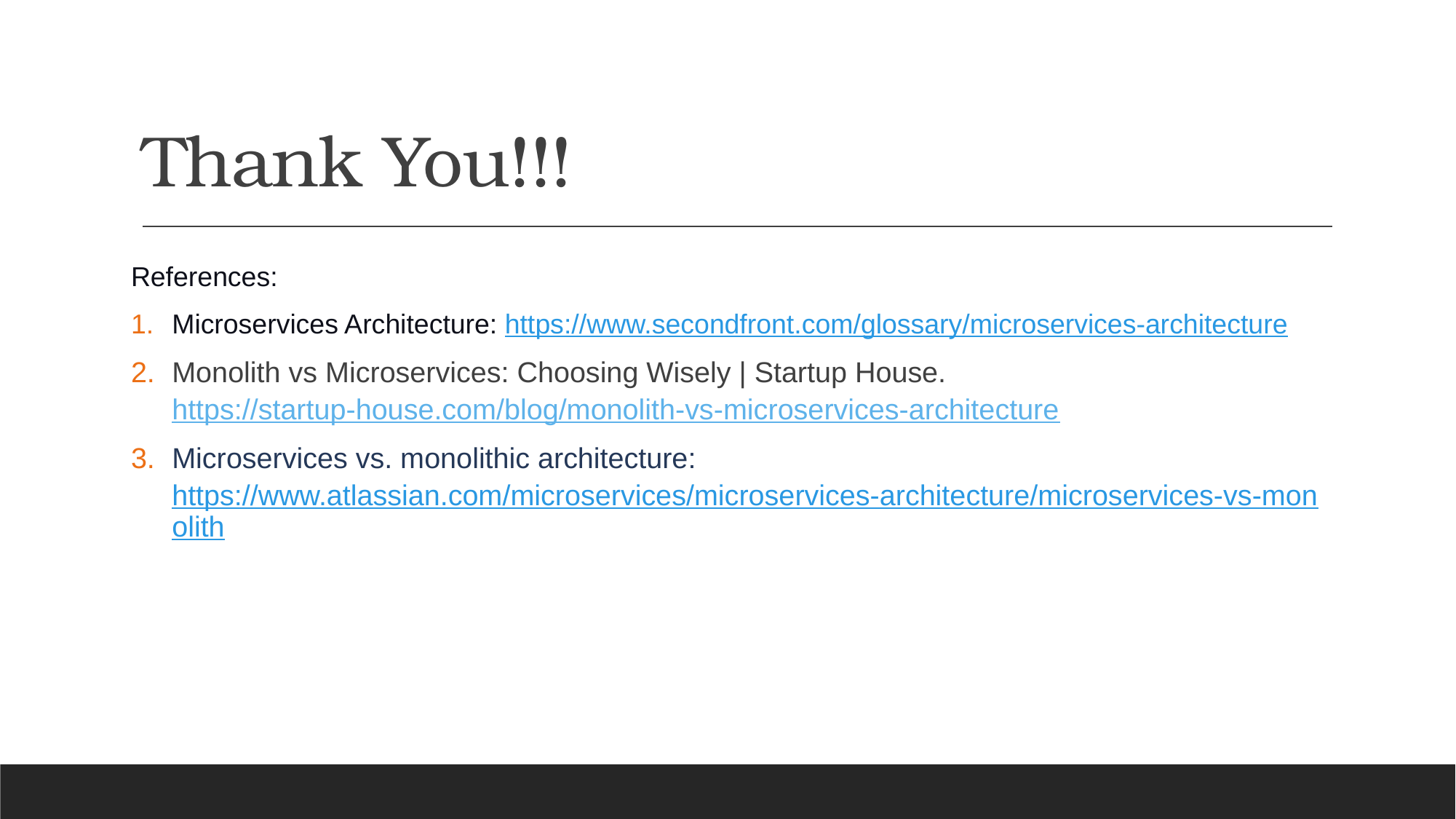

# Thank You!!!
References:
Microservices Architecture: https://www.secondfront.com/glossary/microservices-architecture
Monolith vs Microservices: Choosing Wisely | Startup House. https://startup-house.com/blog/monolith-vs-microservices-architecture
Microservices vs. monolithic architecture: https://www.atlassian.com/microservices/microservices-architecture/microservices-vs-monolith